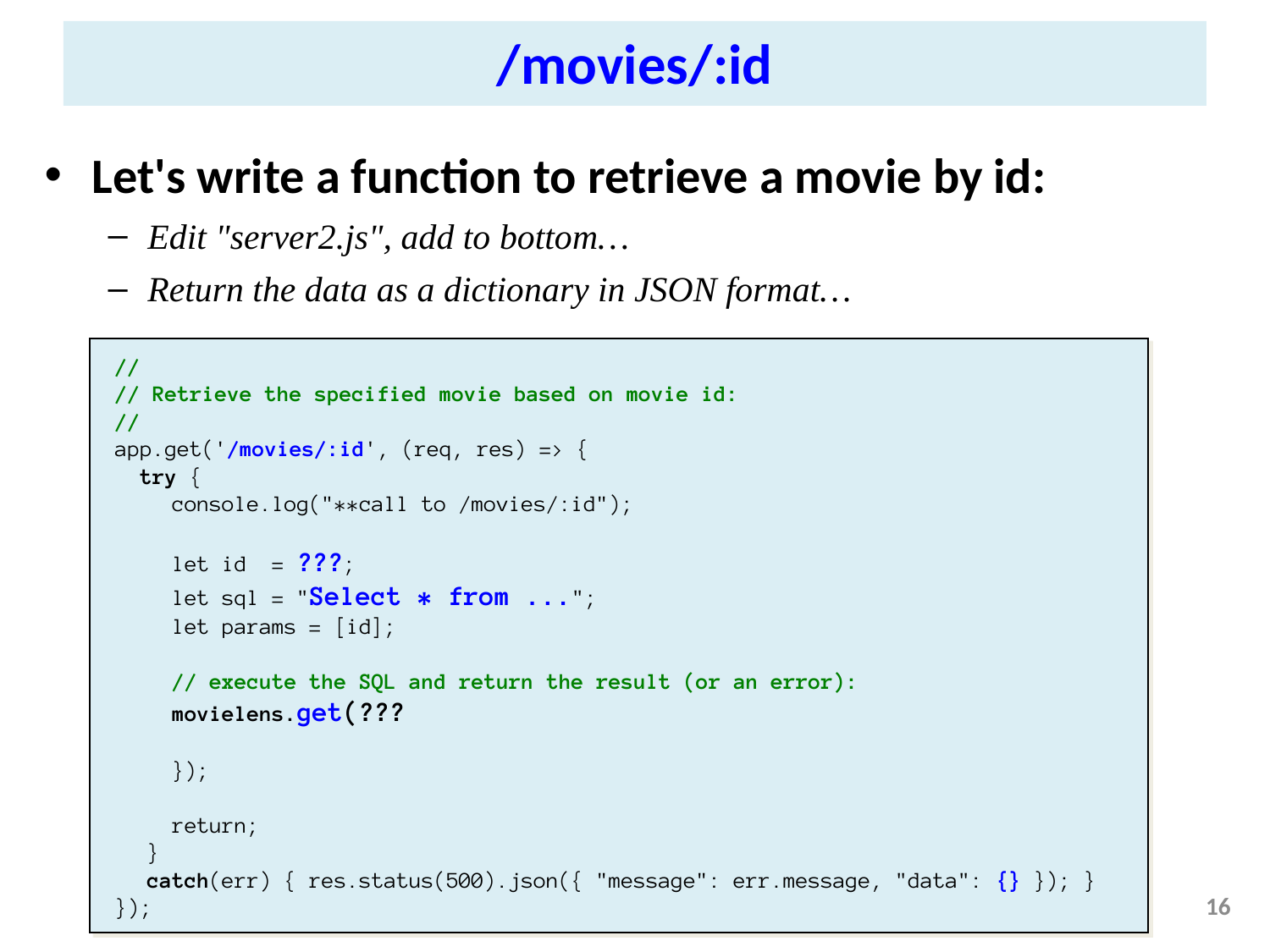

/movies/:id
Let's write a function to retrieve a movie by id:
Edit "server2.js", add to bottom…
Return the data as a dictionary in JSON format…
//
// Retrieve the specified movie based on movie id:
//
app.get('/movies/:id', (req, res) => {
  try {
  console.log("**call to /movies/:id");

  let id  = ???;
  let sql = "Select * from ...";
  let params = [id];

  // execute the SQL and return the result (or an error):
  movielens.get(???

  });

  return;
}
catch(err) { res.status(500).json({ "message": err.message, "data": {} }); }
});
16